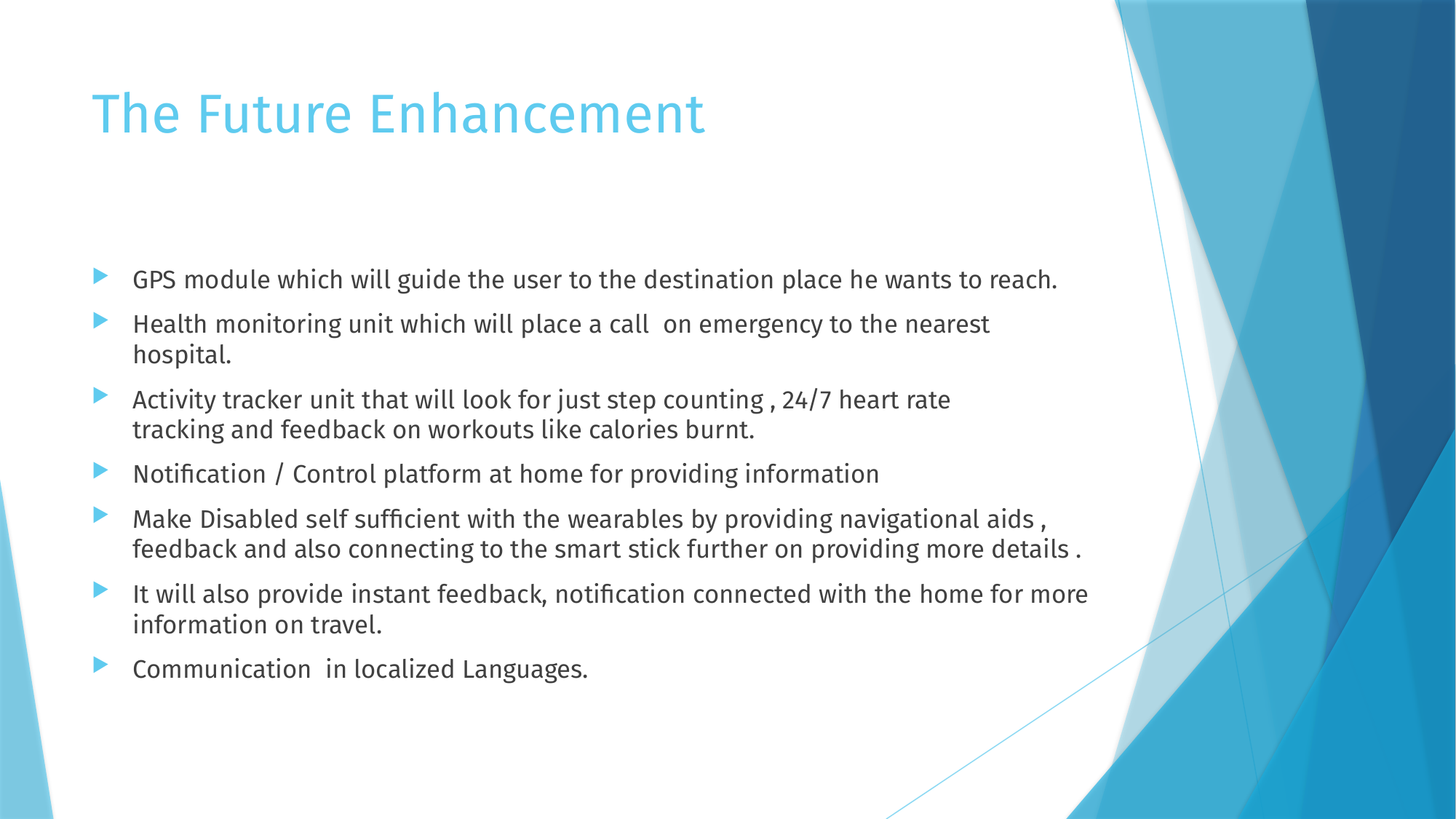

# The Future Enhancement
GPS module which will guide the user to the destination place he wants to reach.
Health monitoring unit which will place a call  on emergency to the nearest hospital.
Activity tracker unit that will look for just step counting , 24/7 heart rate tracking and feedback on workouts like calories burnt.
Notification / Control platform at home for providing information
Make Disabled self sufficient with the wearables by providing navigational aids , feedback and also connecting to the smart stick further on providing more details .
It will also provide instant feedback, notification connected with the home for more information on travel.
Communication  in localized Languages.